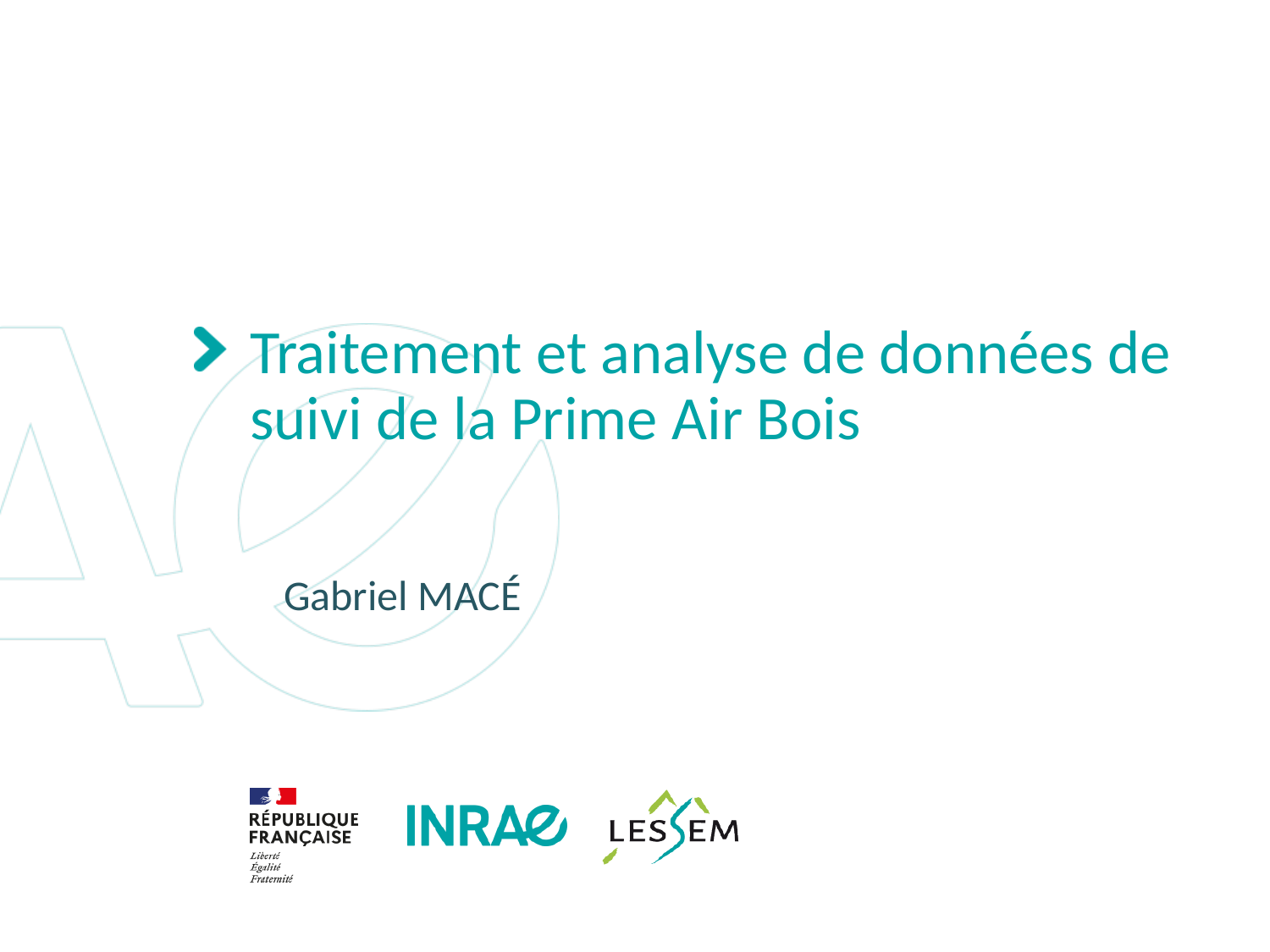

# Traitement et analyse de données de suivi de la Prime Air Bois
Gabriel MACÉ